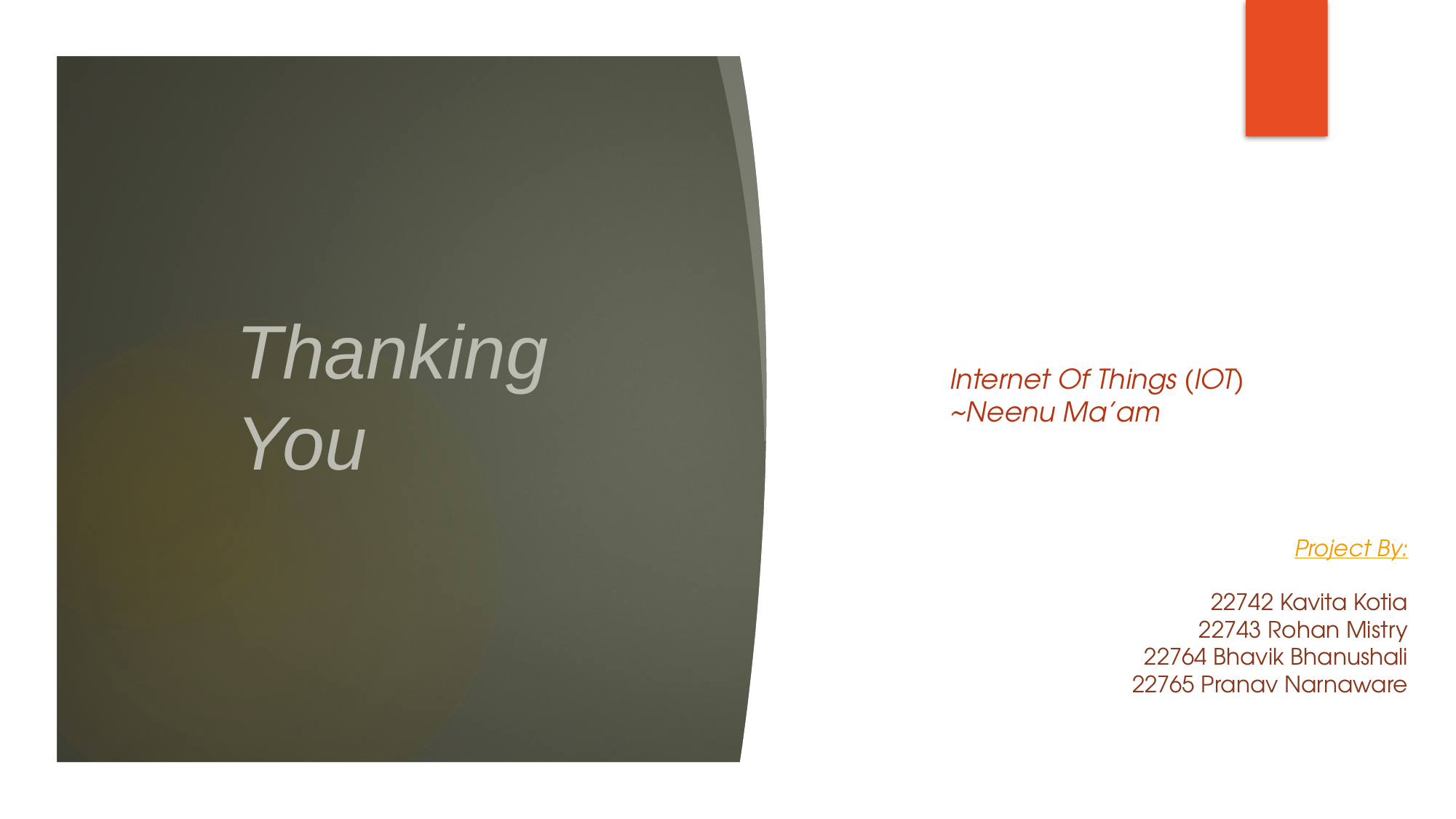

Thanking
You
Internet Of Things (IOT)
~Neenu Ma’am
Project By:

22742 Kavita Kotia
22743 Rohan Mistry
22764 Bhavik Bhanushali
22765 Pranav Narnaware